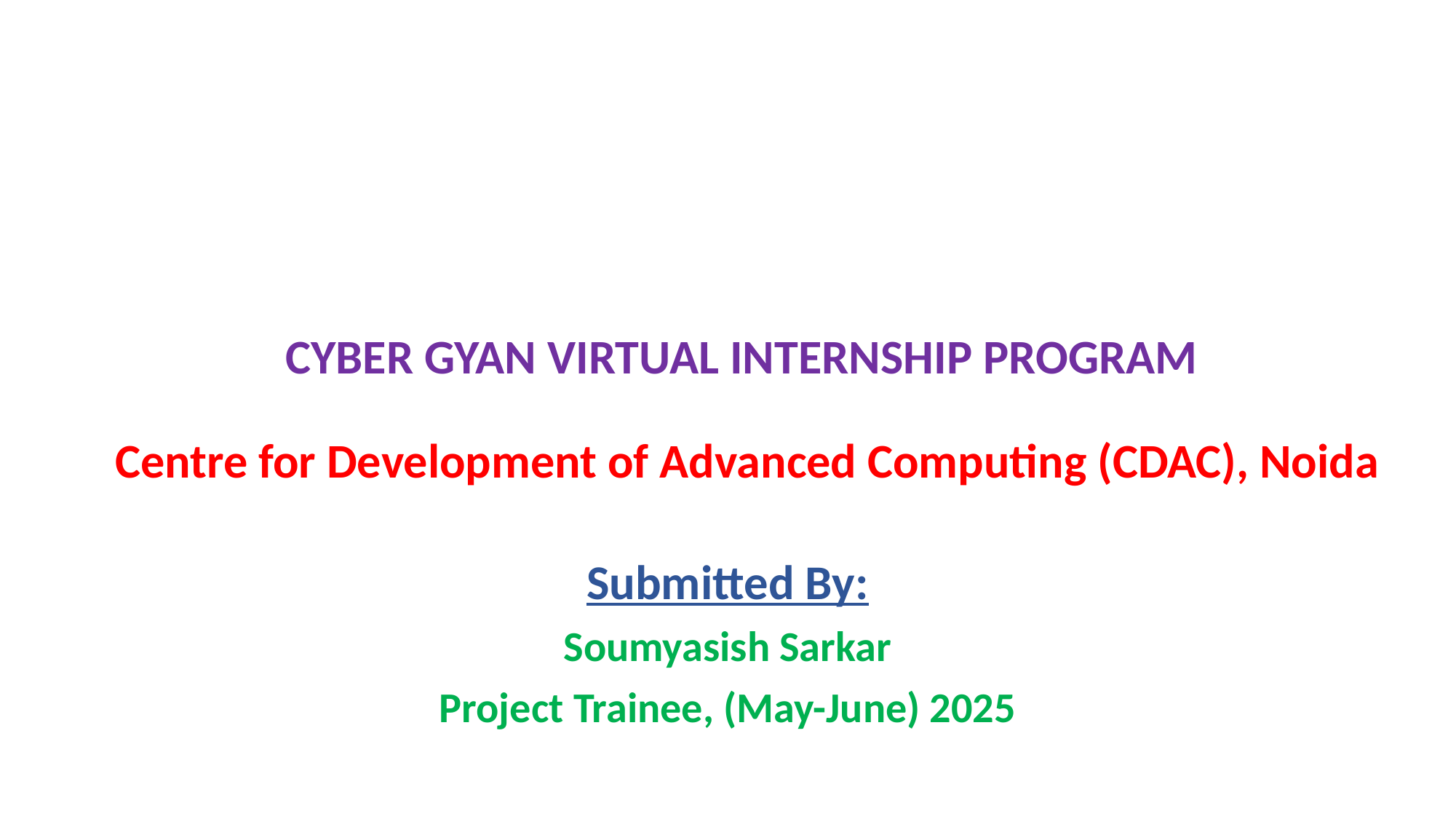

# CYBER GYAN VIRTUAL INTERNSHIP PROGRAM Centre for Development of Advanced Computing (CDAC), Noida
Submitted By:
Soumyasish Sarkar
Project Trainee, (May-June) 2025